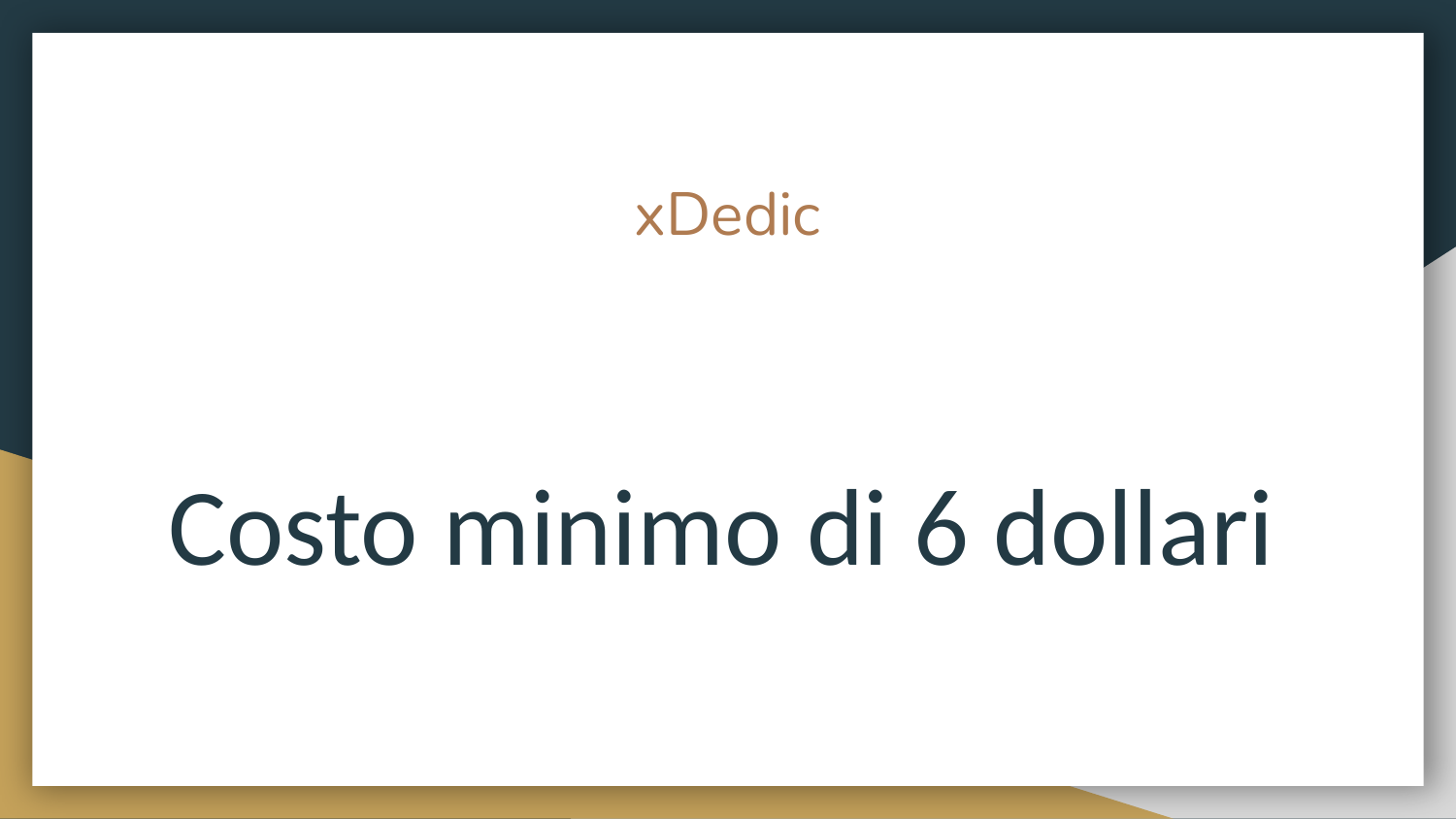

# xDedic
Costo minimo di 6 dollari